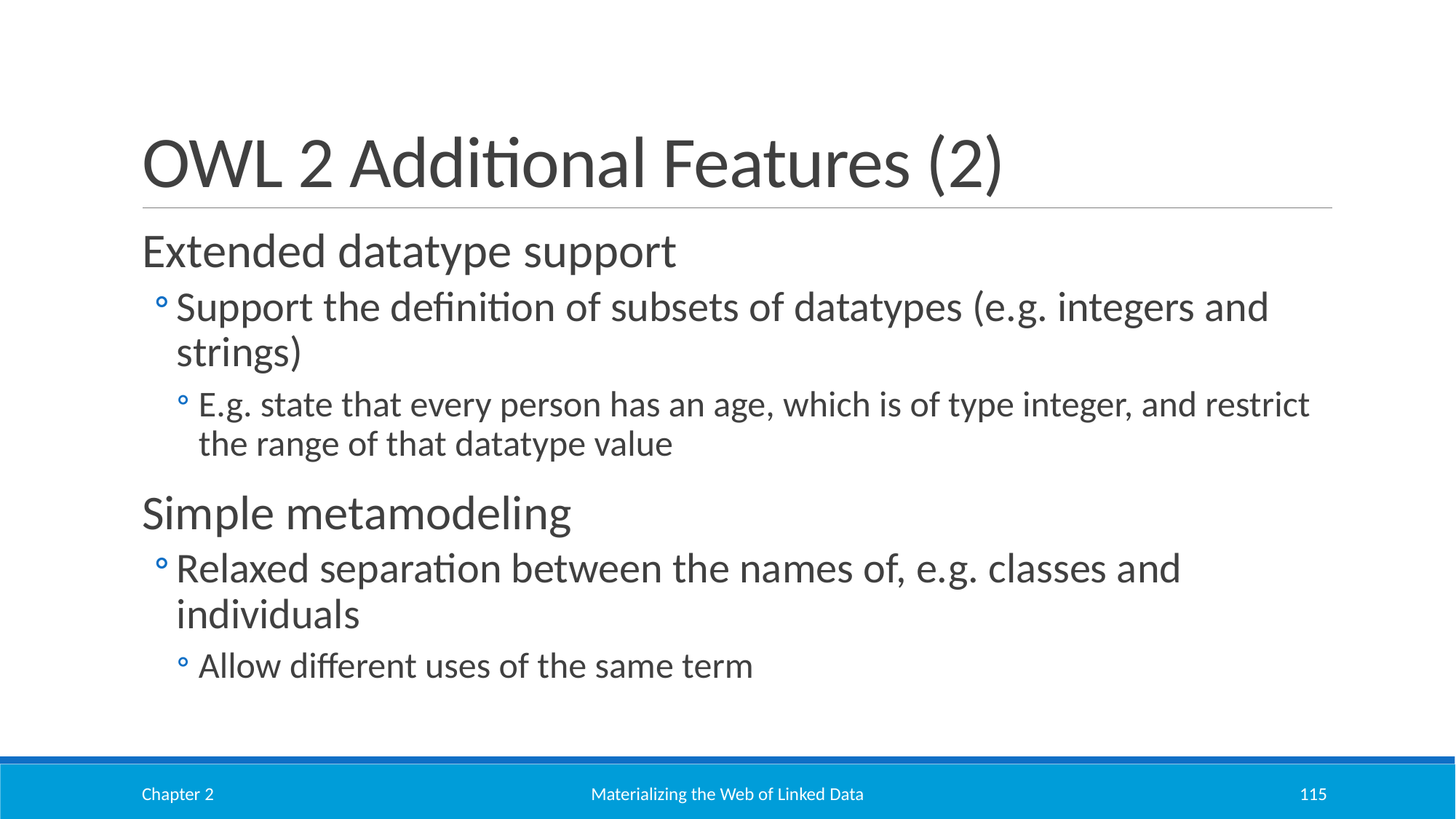

# OWL 2 Additional Features (2)
Extended datatype support
Support the definition of subsets of datatypes (e.g. integers and strings)
E.g. state that every person has an age, which is of type integer, and restrict the range of that datatype value
Simple metamodeling
Relaxed separation between the names of, e.g. classes and individuals
Allow different uses of the same term
Chapter 2
Materializing the Web of Linked Data
115